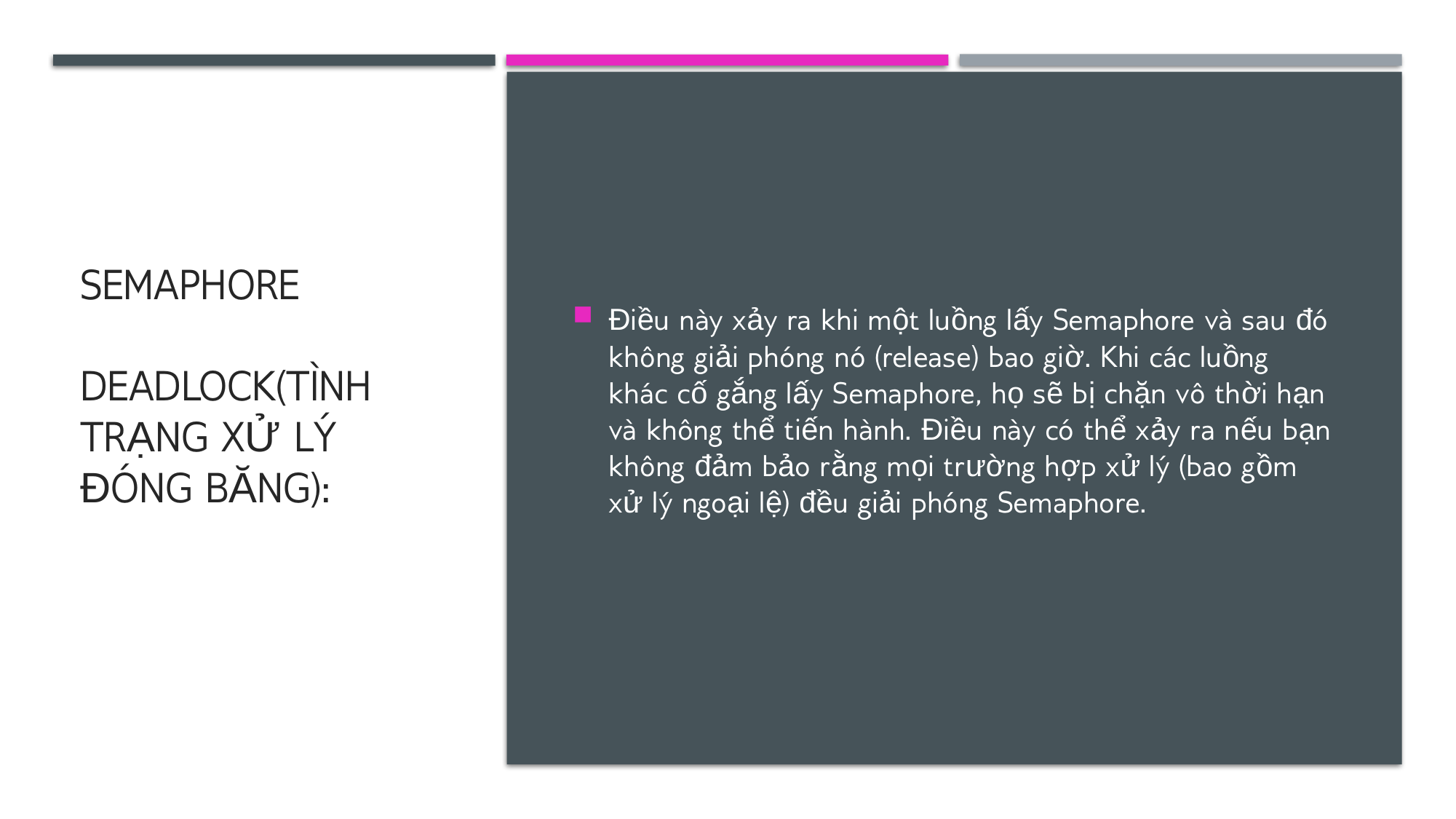

# Semaphore Deadlock(Tình trạng xử lý đóng băng):
Điều này xảy ra khi một luồng lấy Semaphore và sau đó không giải phóng nó (release) bao giờ. Khi các luồng khác cố gắng lấy Semaphore, họ sẽ bị chặn vô thời hạn và không thể tiến hành. Điều này có thể xảy ra nếu bạn không đảm bảo rằng mọi trường hợp xử lý (bao gồm xử lý ngoại lệ) đều giải phóng Semaphore.